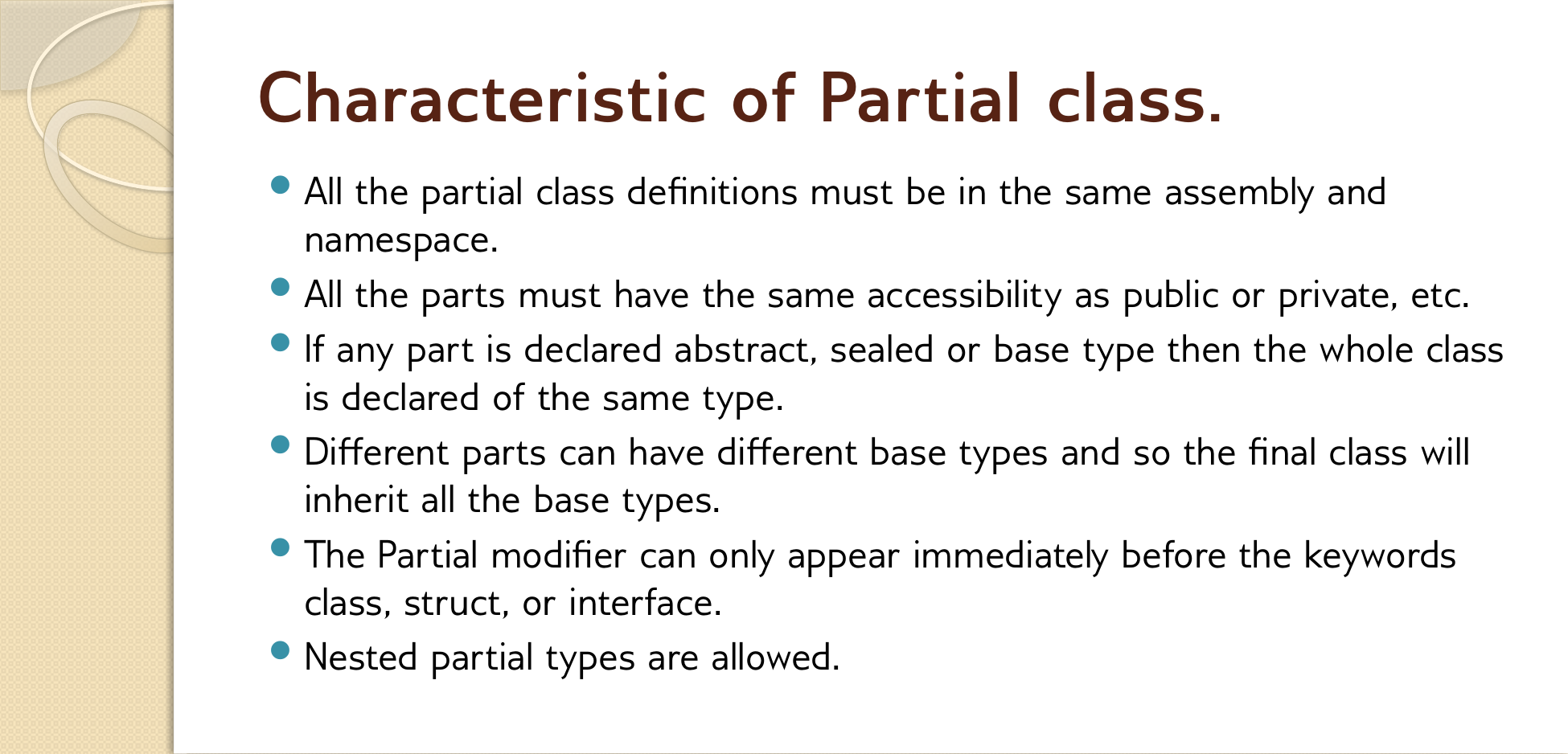

# Characteristic of Partial class.
All the partial class definitions must be in the same assembly and namespace.
All the parts must have the same accessibility as public or private, etc.
If any part is declared abstract, sealed or base type then the whole class is declared of the same type.
Different parts can have different base types and so the final class will inherit all the base types.
The Partial modifier can only appear immediately before the keywords class, struct, or interface.
Nested partial types are allowed.